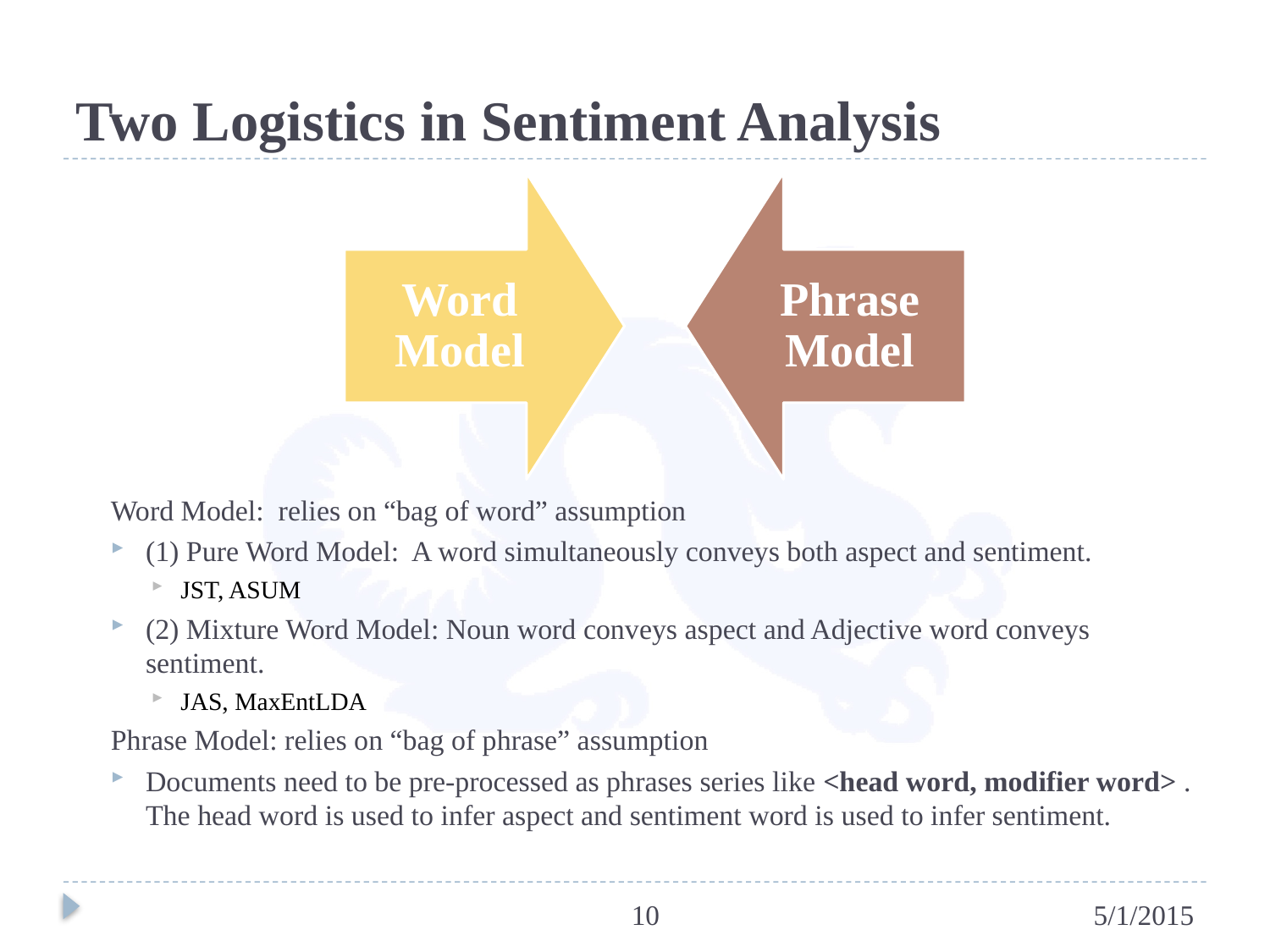

# Two Logistics in Sentiment Analysis
Word Model
Phrase Model
Word Model:  relies on “bag of word” assumption
(1) Pure Word Model:  A word simultaneously conveys both aspect and sentiment.
JST, ASUM
(2) Mixture Word Model: Noun word conveys aspect and Adjective word conveys sentiment.
JAS, MaxEntLDA
Phrase Model: relies on “bag of phrase” assumption
Documents need to be pre-processed as phrases series like <head word, modifier word> . The head word is used to infer aspect and sentiment word is used to infer sentiment.

10
5/1/2015